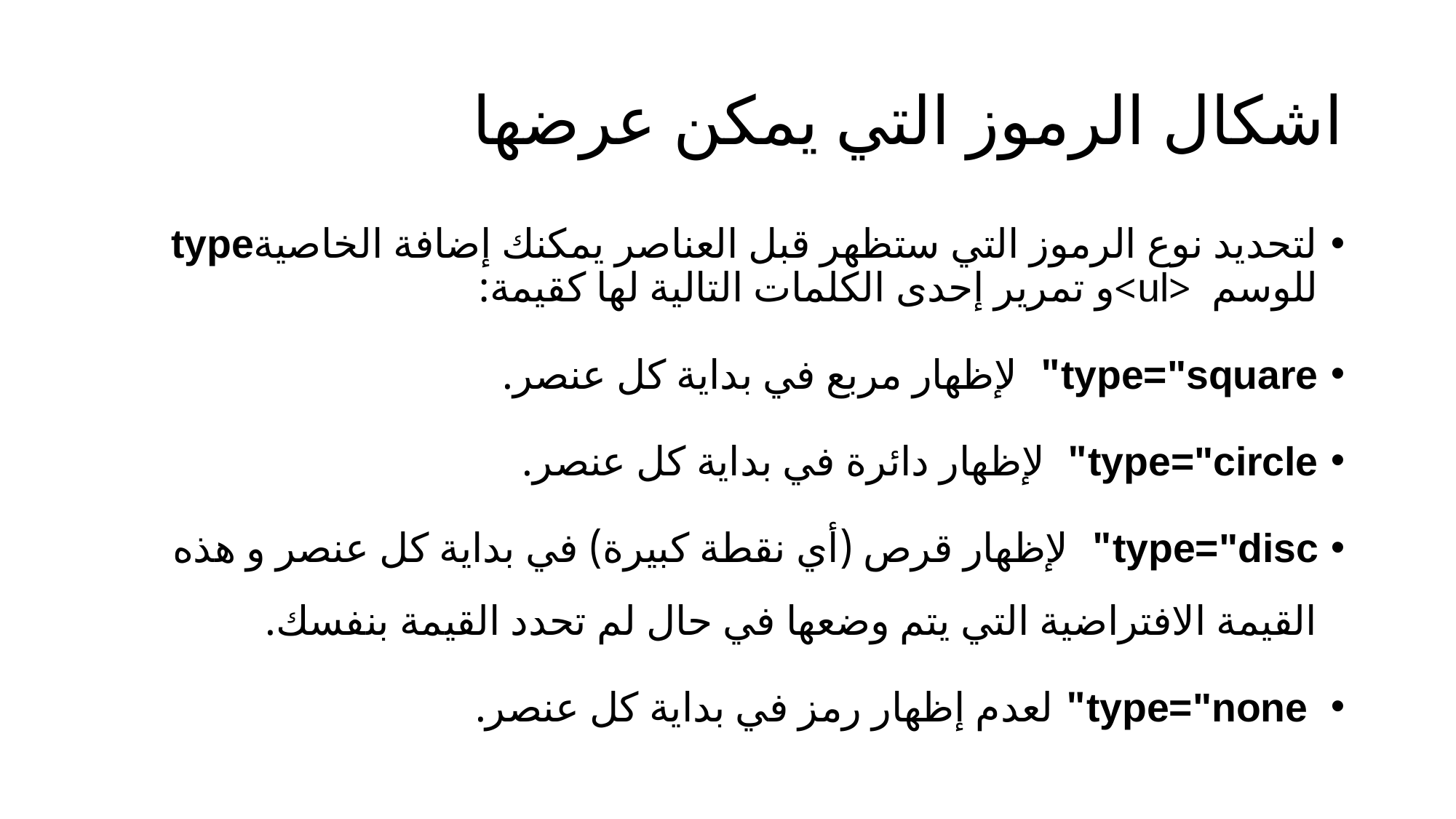

# اشكال الرموز التي يمكن عرضها
لتحديد نوع الرموز التي ستظهر قبل العناصر يمكنك إضافة الخاصيةtype  للوسم  <ul>و تمرير إحدى الكلمات التالية لها كقيمة:
type="square"  لإظهار مربع في بداية كل عنصر.
type="circle"  لإظهار دائرة في بداية كل عنصر.
type="disc"  لإظهار قرص (أي نقطة كبيرة) في بداية كل عنصر و هذه القيمة الافتراضية التي يتم وضعها في حال لم تحدد القيمة بنفسك.
 type="none" لعدم إظهار رمز في بداية كل عنصر.